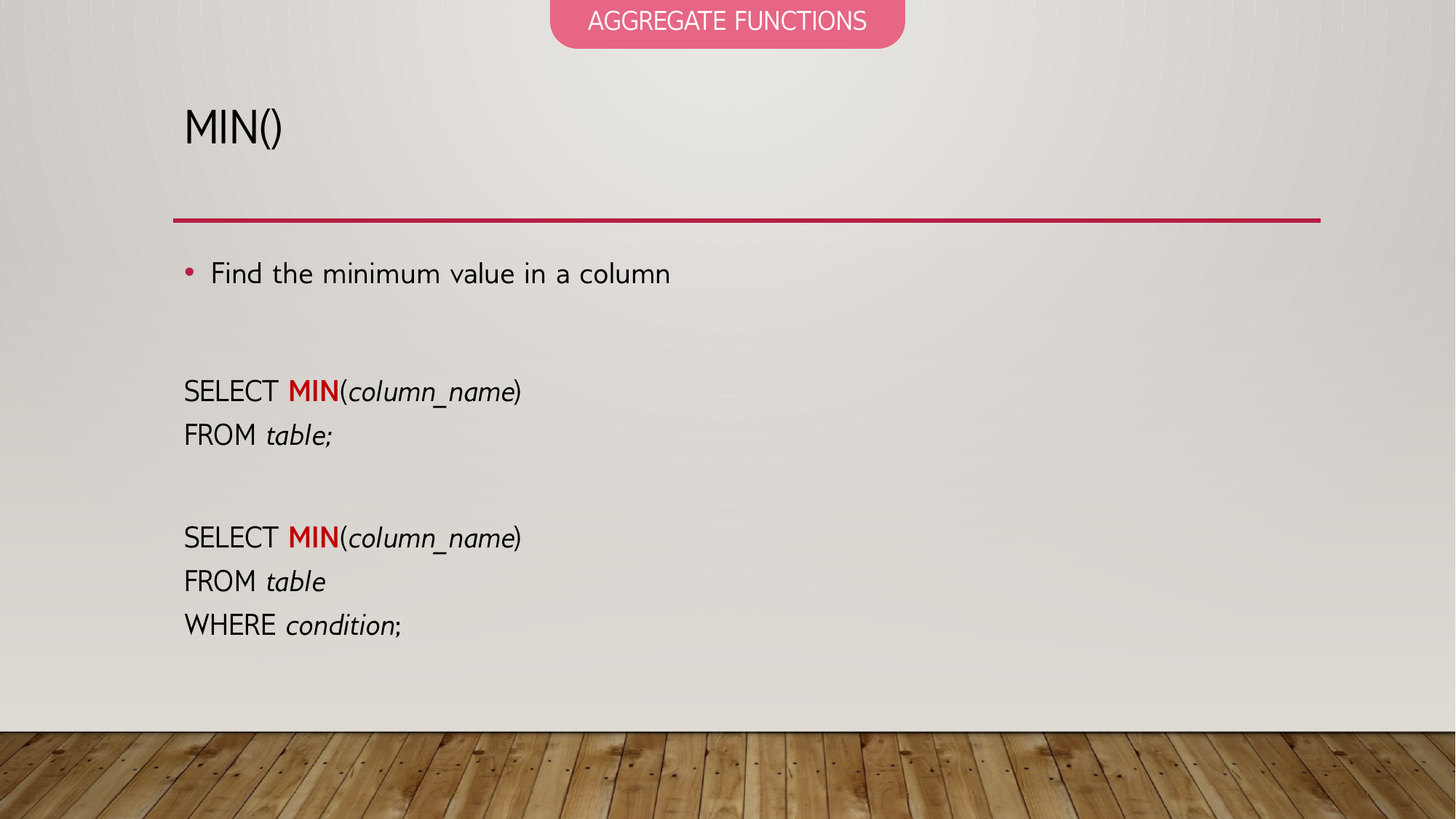

AGGREGATE FUNCTIONS
# MIN()
Find the minimum value in a column

SELECT MIN(column_name)
FROM table;
SELECT MIN(column_name)
FROM table
WHERE condition;